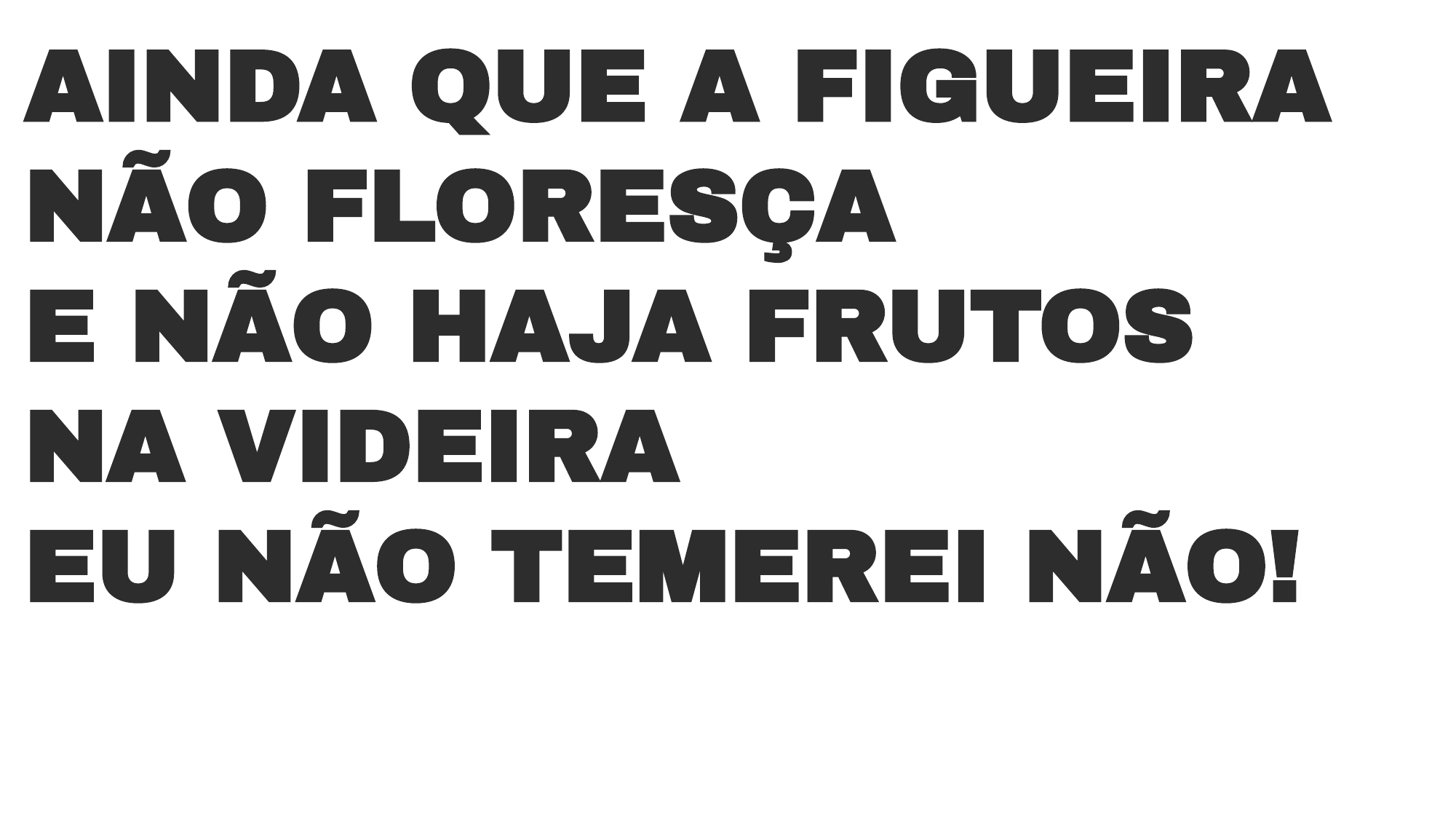

AINDA QUE A FIGUEIRA NÃO FLORESÇA
E NÃO HAJA FRUTOS NA VIDEIRA
EU NÃO TEMEREI NÃO!